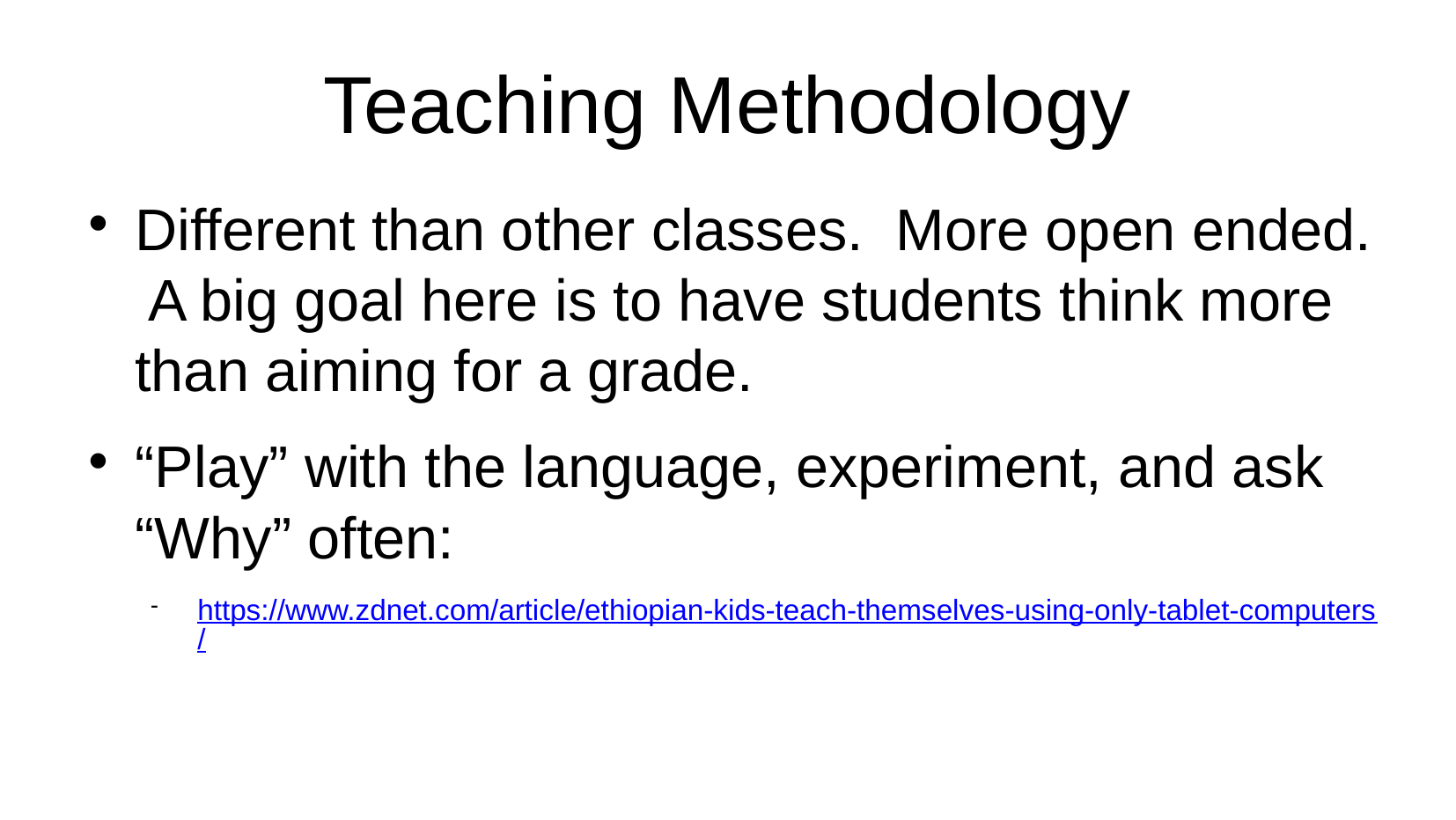

Teaching Methodology
Different than other classes.  More open ended.  A big goal here is to have students think more than aiming for a grade.
“Play” with the language, experiment, and ask “Why” often:
https://www.zdnet.com/article/ethiopian-kids-teach-themselves-using-only-tablet-computers/